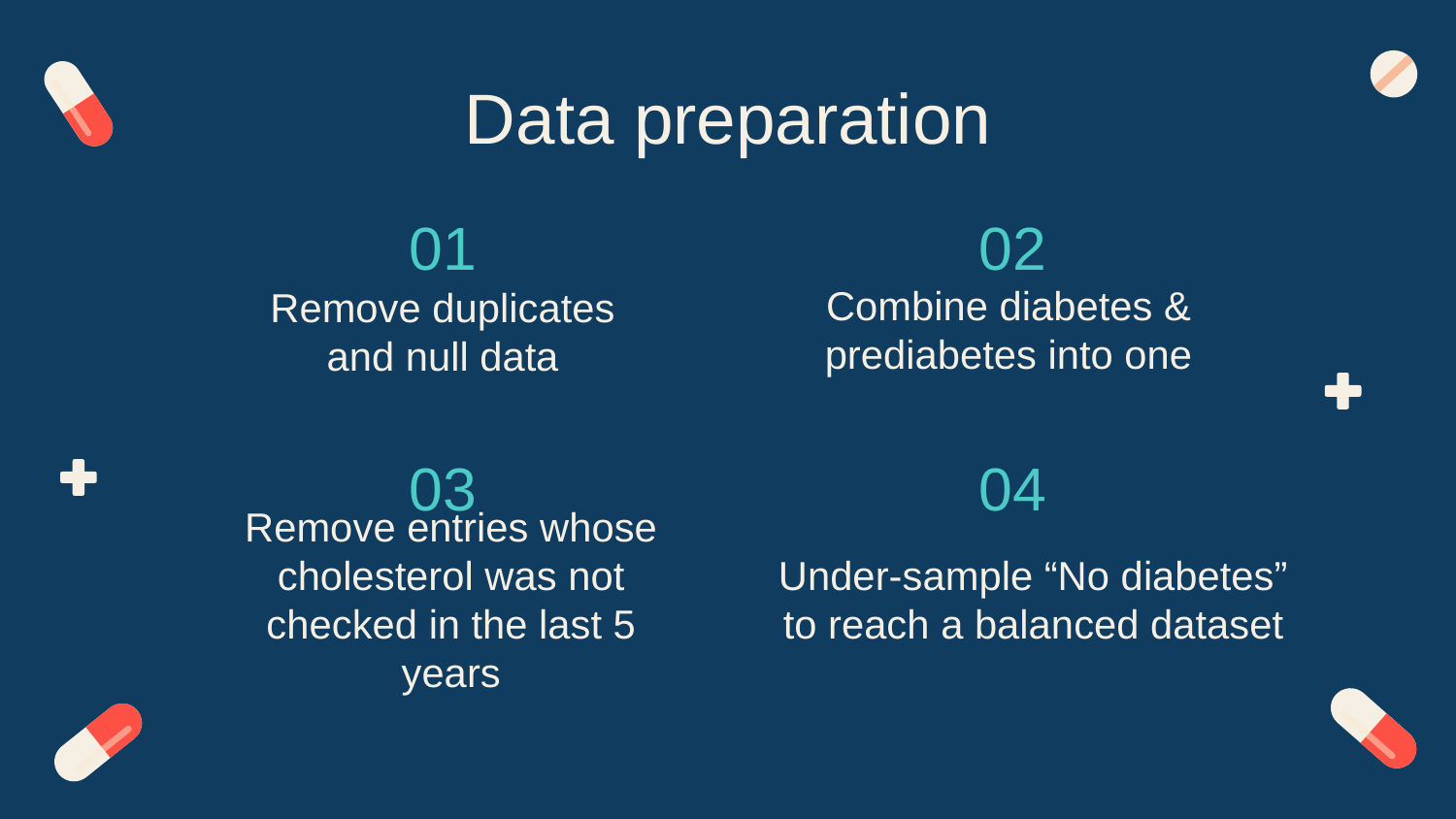

Data preparation
01
02
Combine diabetes & prediabetes into one
Remove duplicates and null data
03
04
Remove entries whose cholesterol was not checked in the last 5 years
Under-sample “No diabetes” to reach a balanced dataset